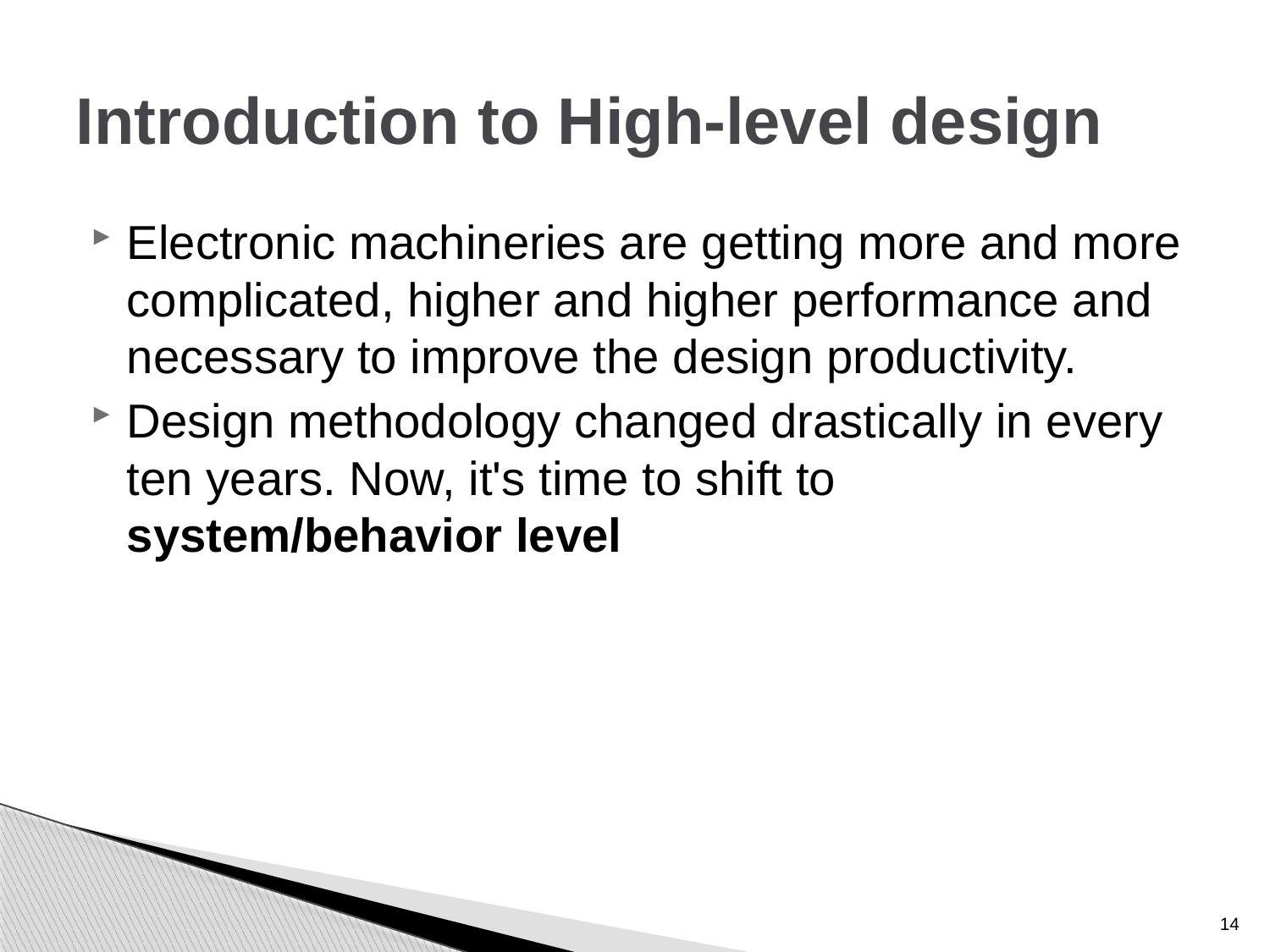

# Introduction to High-level design
Electronic machineries are getting more and more complicated, higher and higher performance and necessary to improve the design productivity.
Design methodology changed drastically in every ten years. Now, it's time to shift to system/behavior level

14